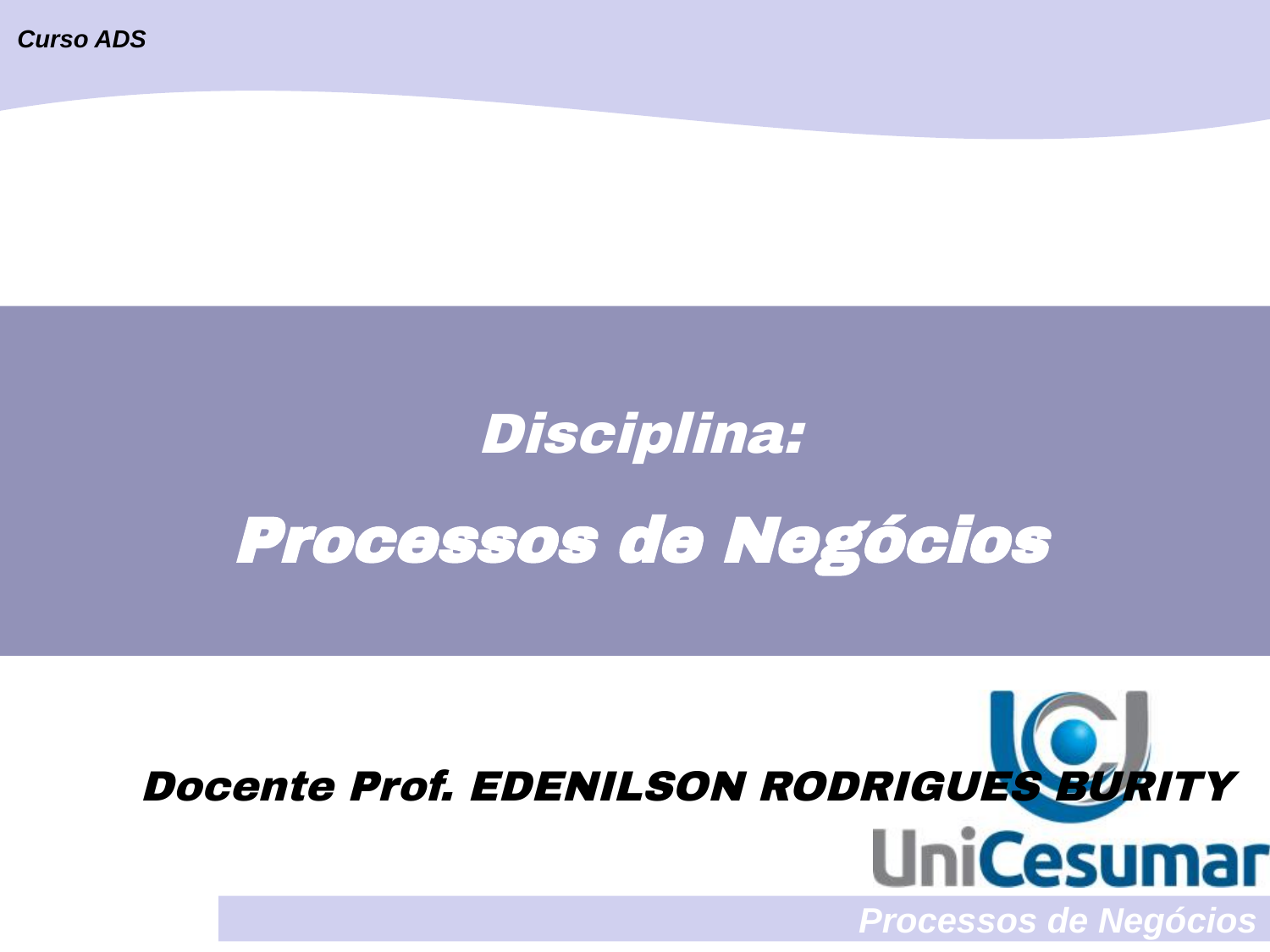

Disciplina:
Processos de Negócios

Docente Prof. EDENILSON RODRIGUES BURITY